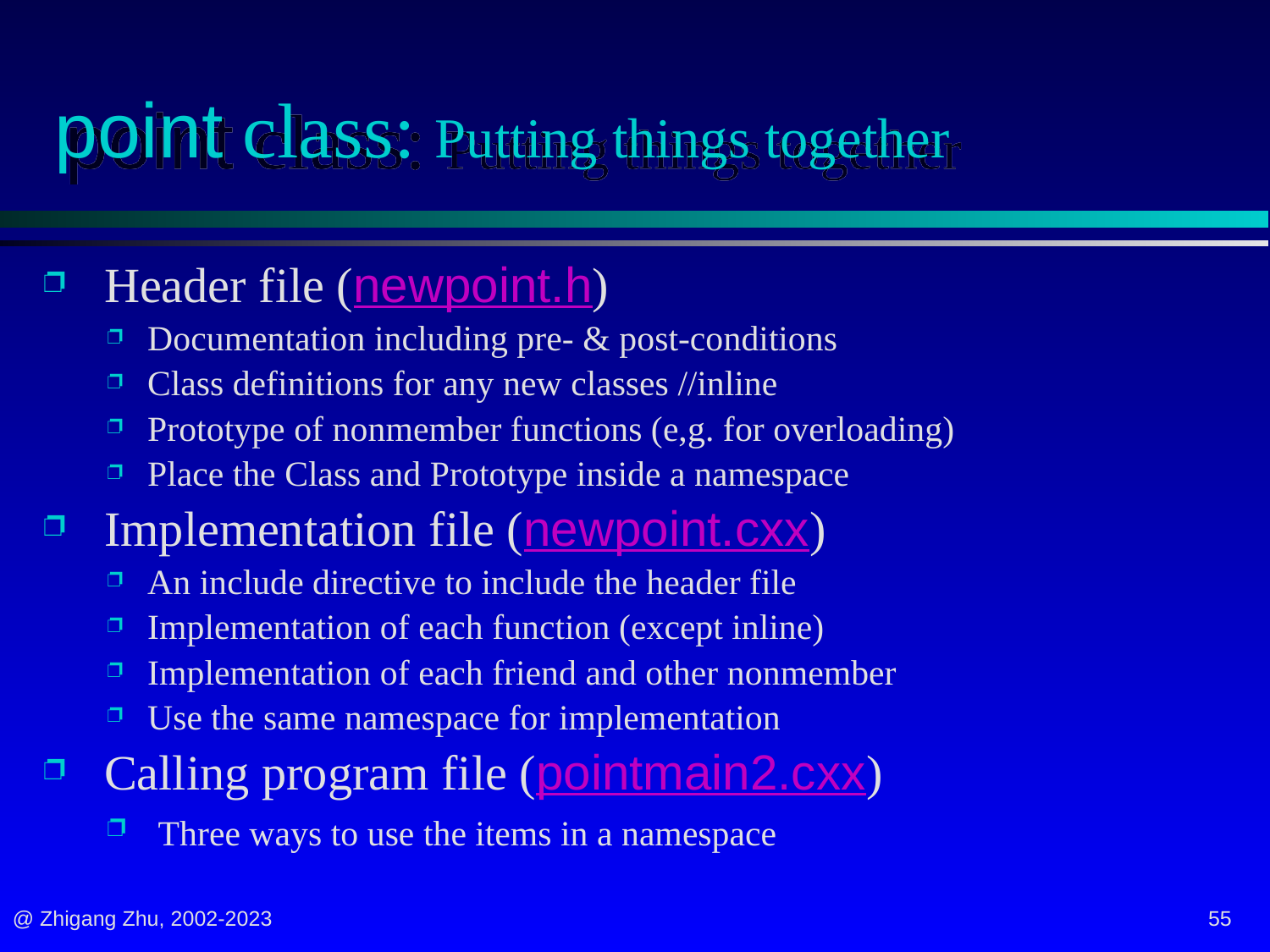

# point class: Putting things together
 Header file (newpoint.h)
Documentation including pre- & post-conditions
Class definitions for any new classes //inline
Prototype of nonmember functions (e,g. for overloading)
Place the Class and Prototype inside a namespace
 Implementation file (newpoint.cxx)
An include directive to include the header file
Implementation of each function (except inline)
Implementation of each friend and other nonmember
Use the same namespace for implementation
 Calling program file (pointmain2.cxx)
 Three ways to use the items in a namespace